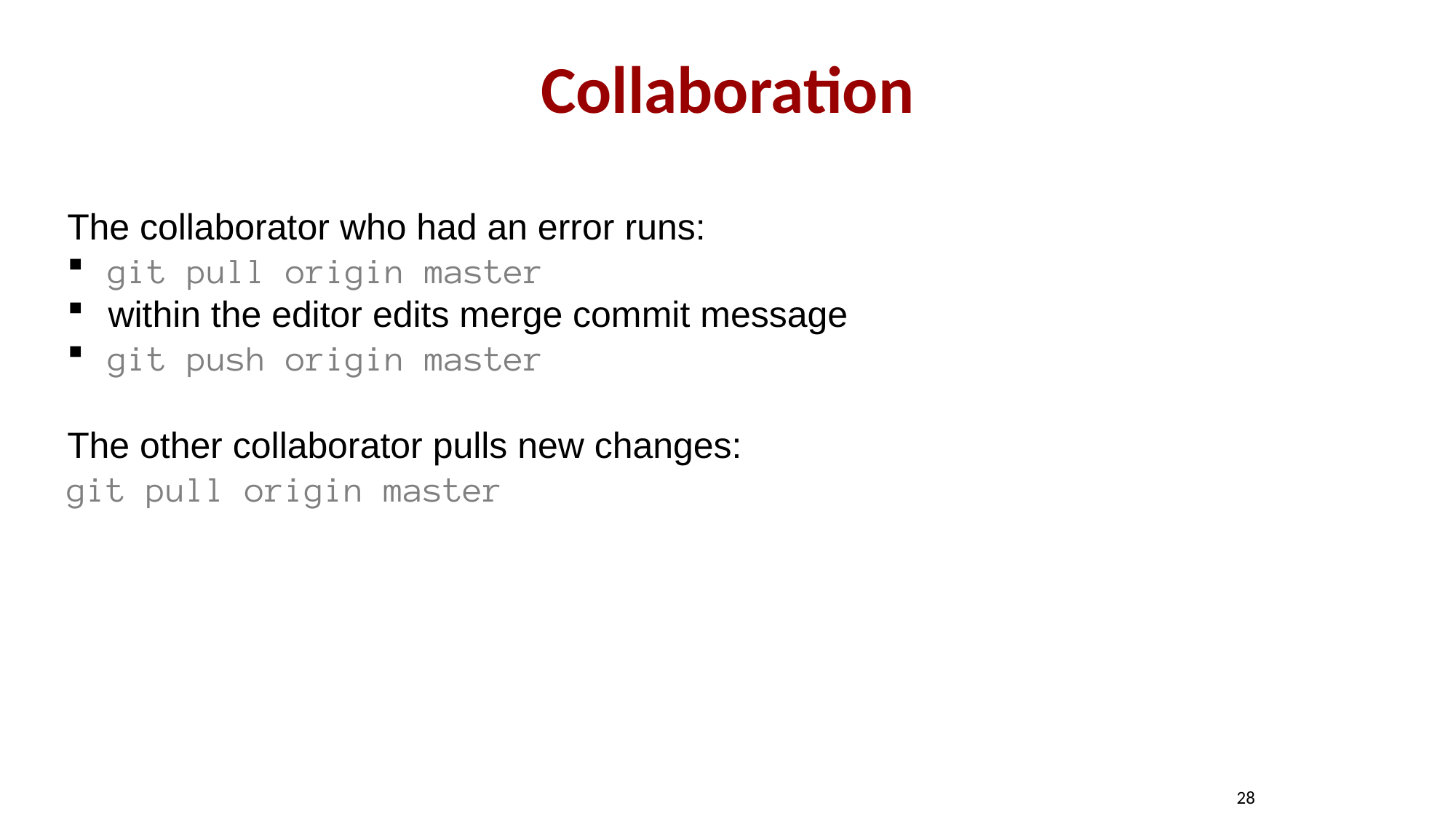

# Collaboration

The collaborator who had an error runs:
git pull origin master
within the editor edits merge commit message
git push origin master

The other collaborator pulls new changes:
git pull origin master

28